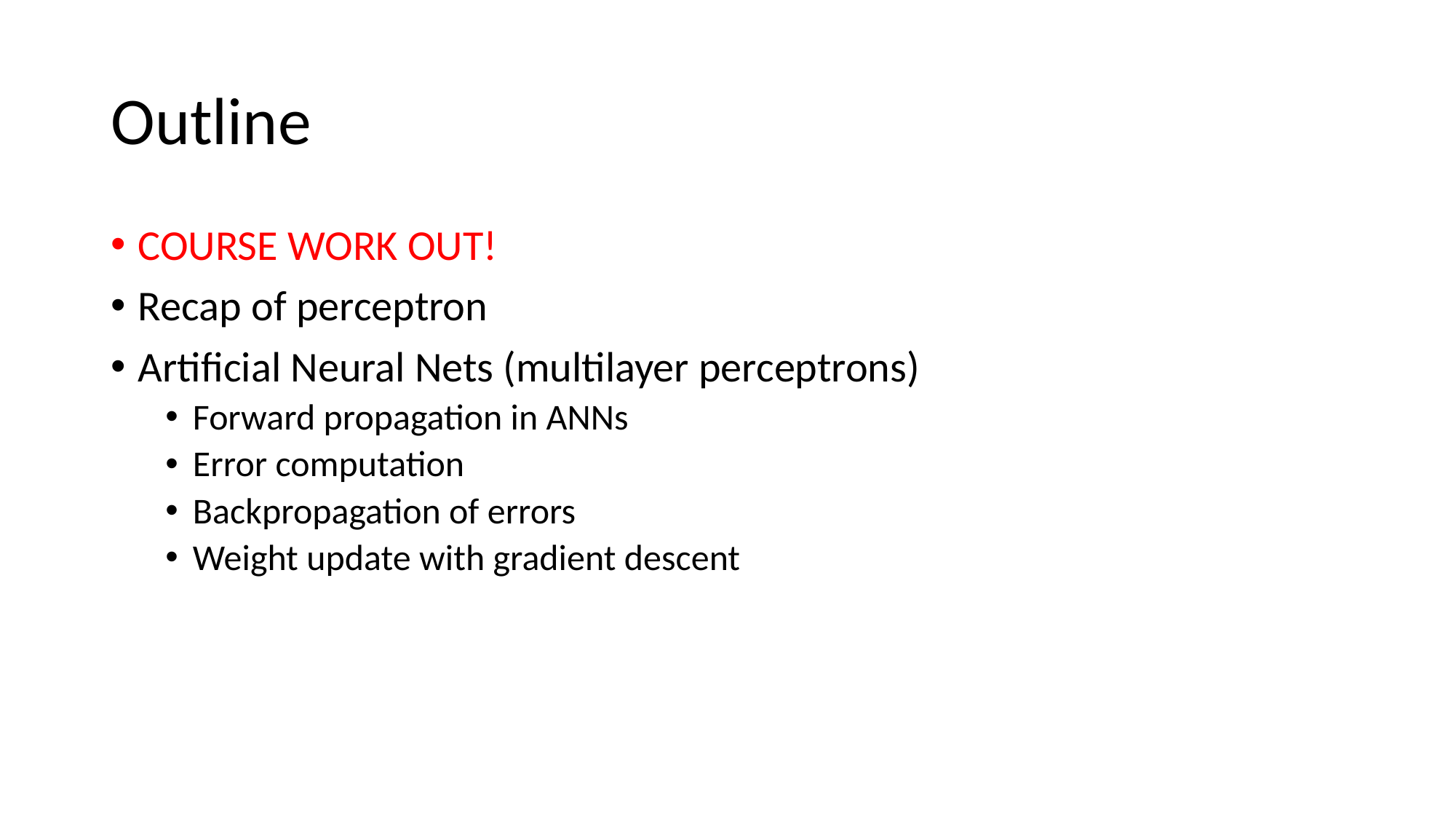

# Outline
COURSE WORK OUT!
Recap of perceptron
Artificial Neural Nets (multilayer perceptrons)
Forward propagation in ANNs
Error computation
Backpropagation of errors
Weight update with gradient descent